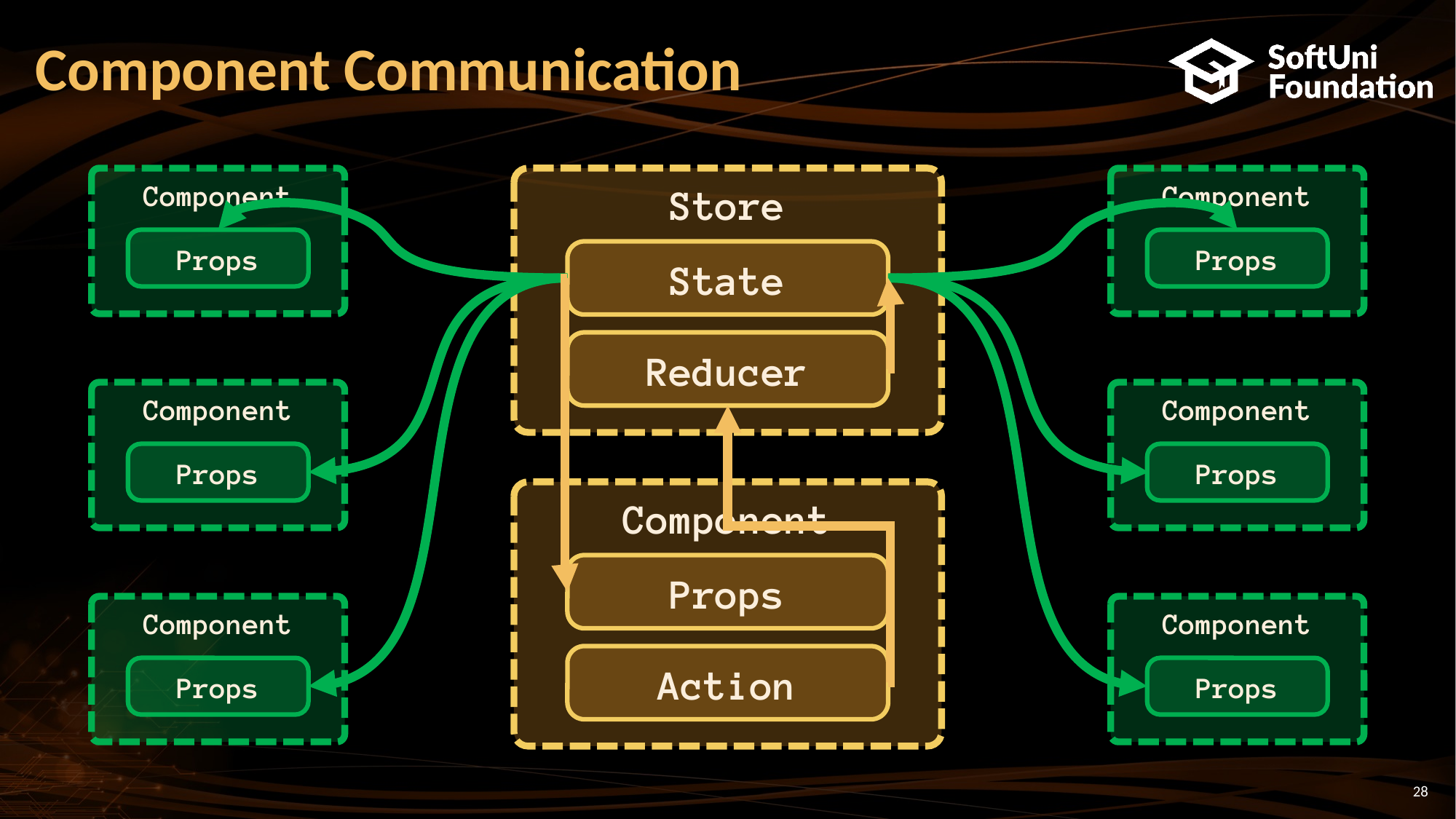

# Component Communication
Component
Props
Store
Component
Props
State
Reducer
Component
Props
Component
Props
Component
Props
Component
Props
Component
Props
Action
28